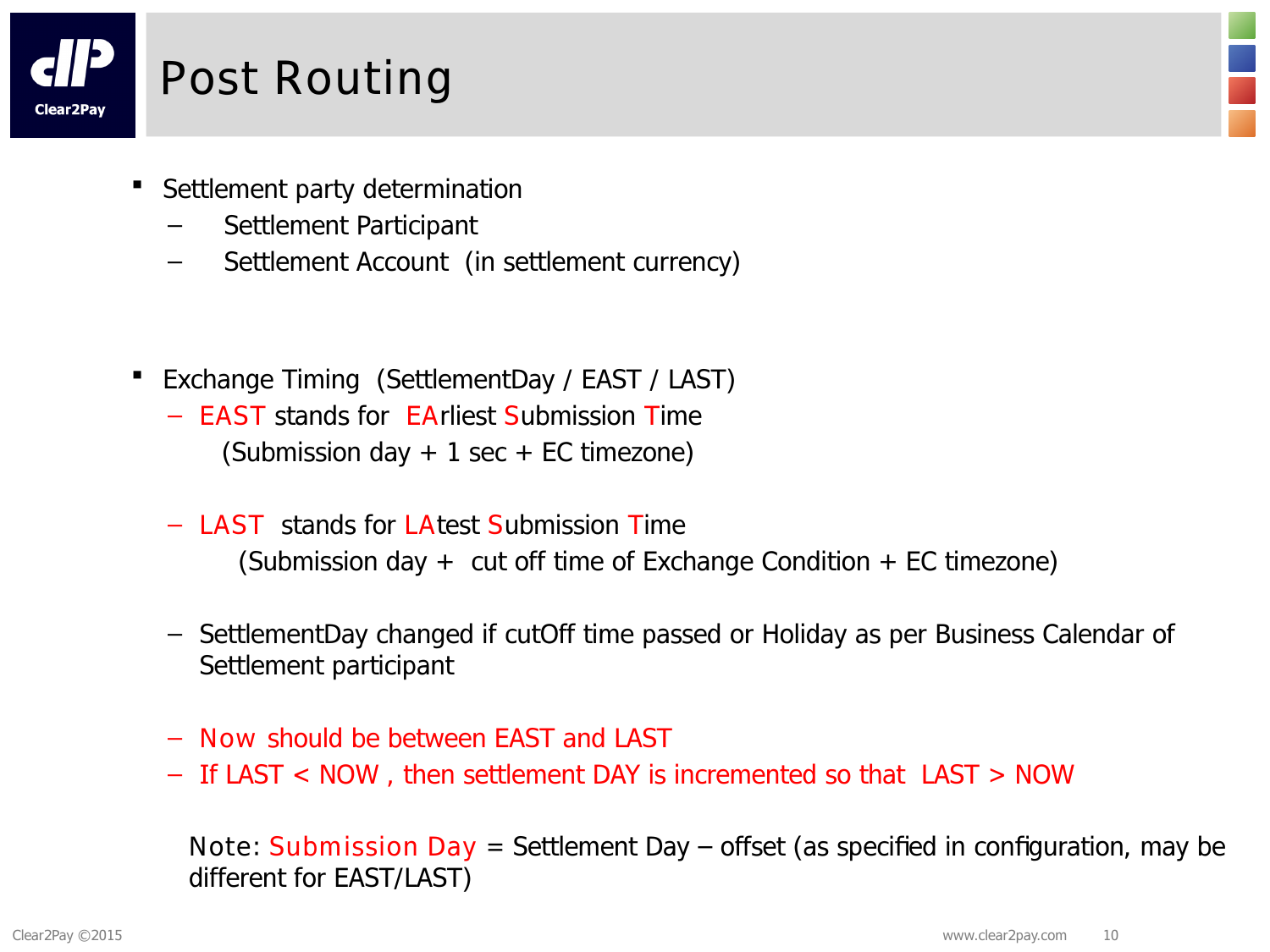

# Post Routing
Settlement party determination
   Settlement Participant
   Settlement Account  (in settlement currency)

Exchange Timing  (SettlementDay / EAST / LAST)
EAST stands for  EArliest Submission Time
    (Submission day + 1 sec + EC timezone)

LAST  stands for LAtest Submission Time
      (Submission day +  cut off time of Exchange Condition + EC timezone)

SettlementDay changed if cutOff time passed or Holiday as per Business Calendar of Settlement participant

Now should be between EAST and LAST
If LAST < NOW , then settlement DAY is incremented so that  LAST > NOW

Note: Submission Day = Settlement Day – offset (as specified in configuration, may be different for EAST/LAST)